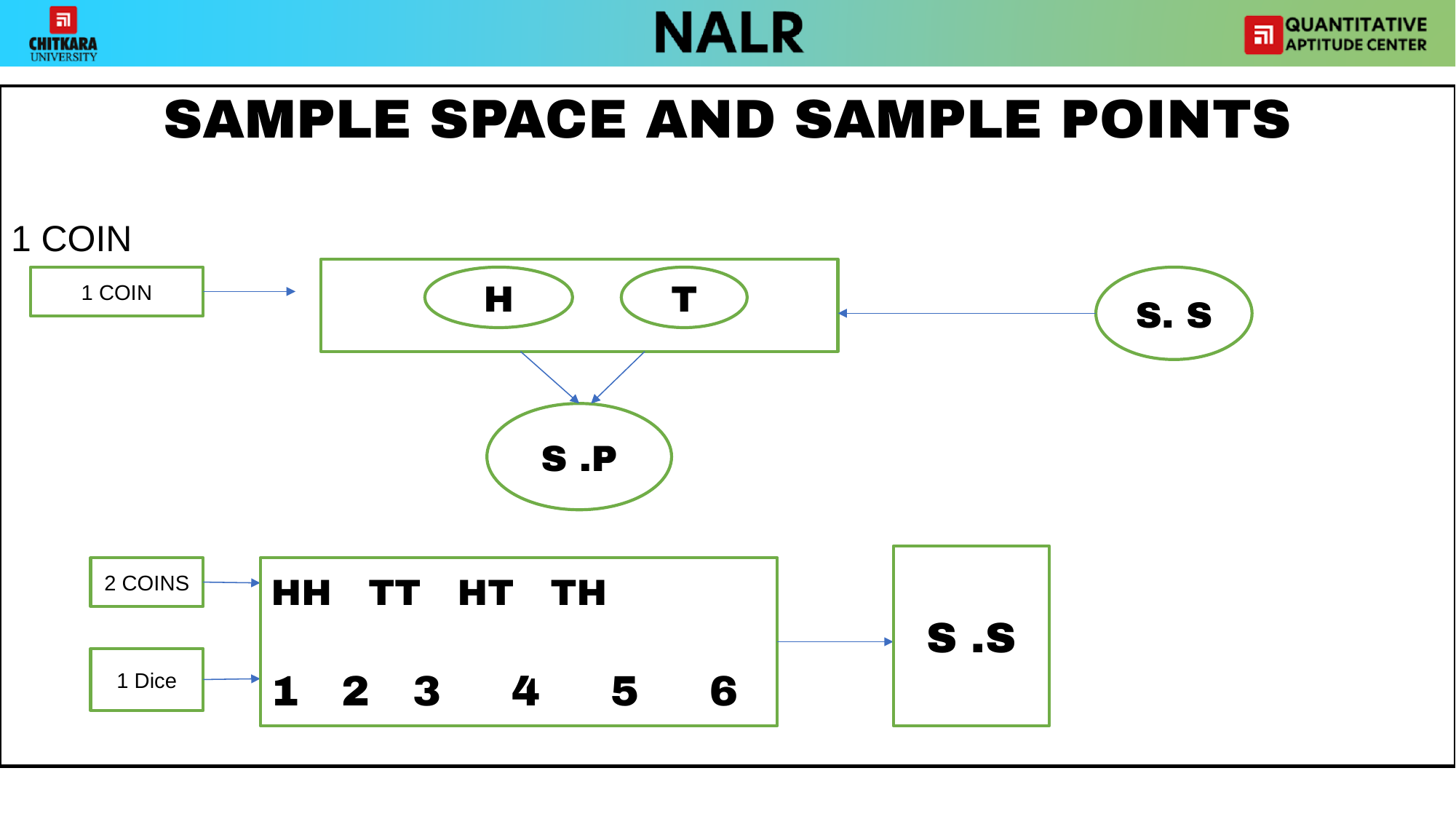

SAMPLE SPACE AND SAMPLE POINTS

1 COIN

1 COIN
H
T
S. S
S .P
S .S
2 COINS

HH   TT   HT   TH

1   2   3     4     5     6

1 Dice